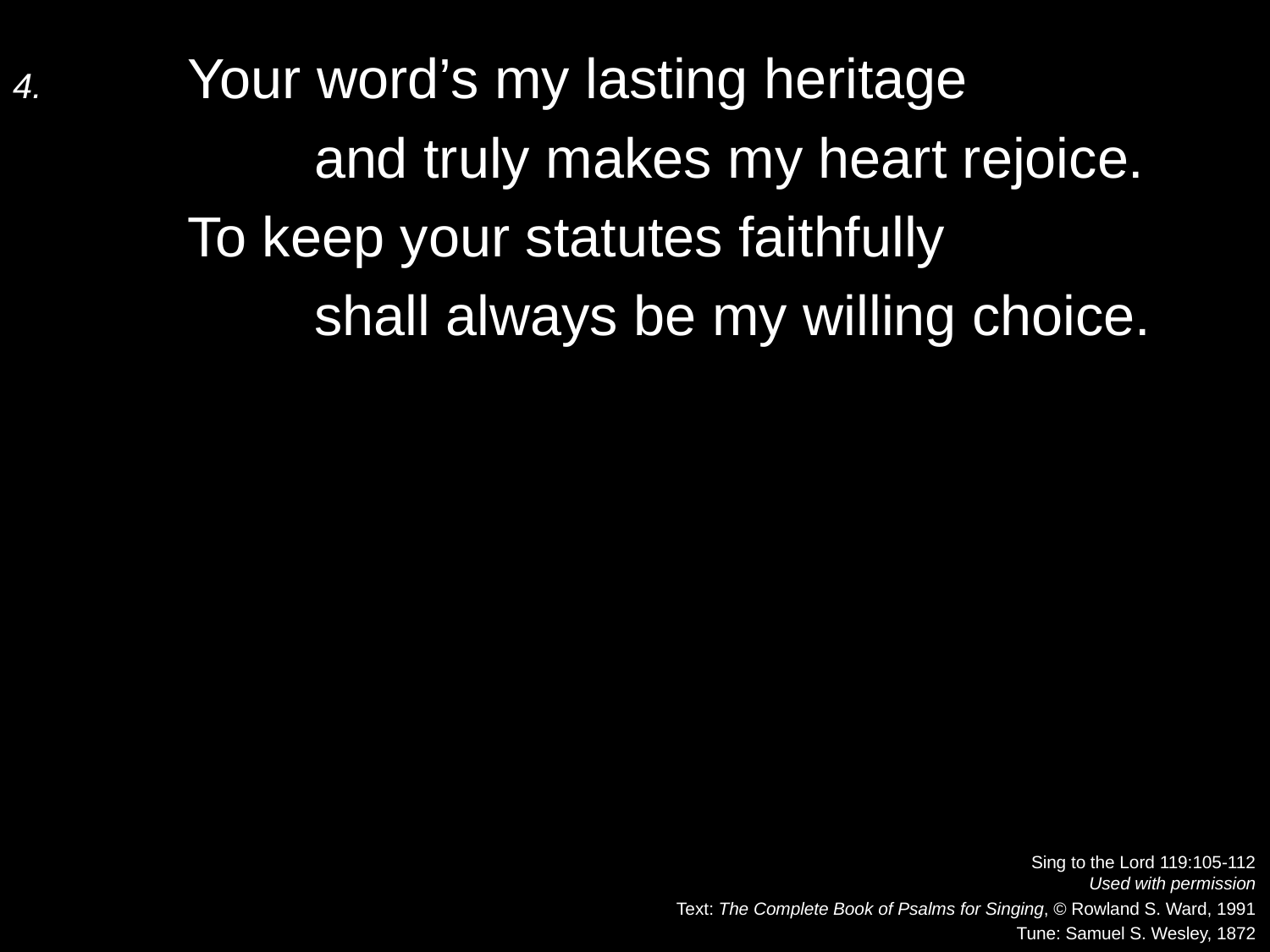

4.	Your word’s my lasting heritage
		and truly makes my heart rejoice.
	To keep your statutes faithfully
		shall always be my willing choice.
Sing to the Lord 119:105-112
Used with permission
Text: The Complete Book of Psalms for Singing, © Rowland S. Ward, 1991
Tune: Samuel S. Wesley, 1872